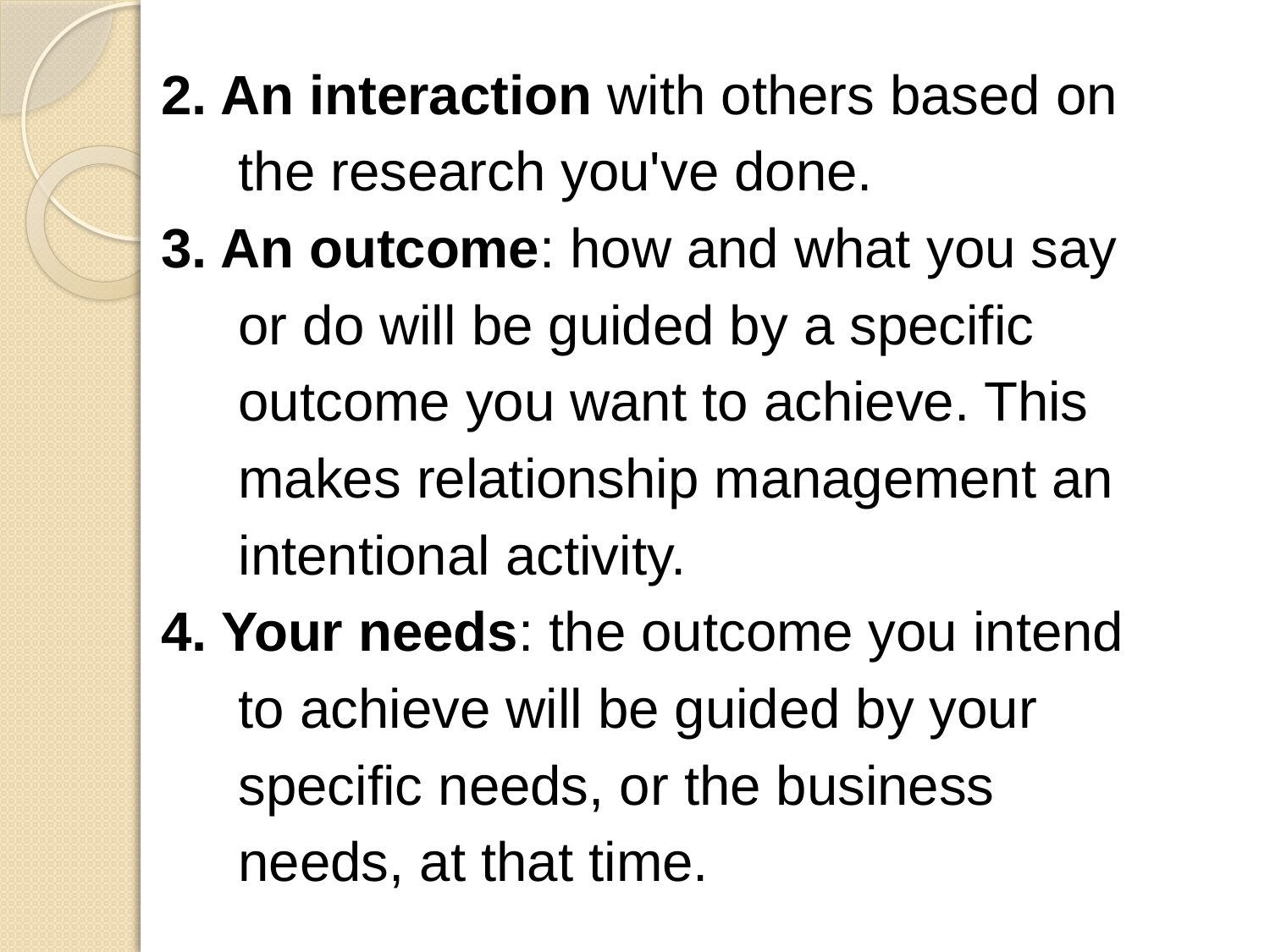

#
2. An interaction with others based on
     the research you've done.
3. An outcome: how and what you say
     or do will be guided by a specific
     outcome you want to achieve. This
     makes relationship management an
     intentional activity.
4. Your needs: the outcome you intend
     to achieve will be guided by your
     specific needs, or the business
     needs, at that time.